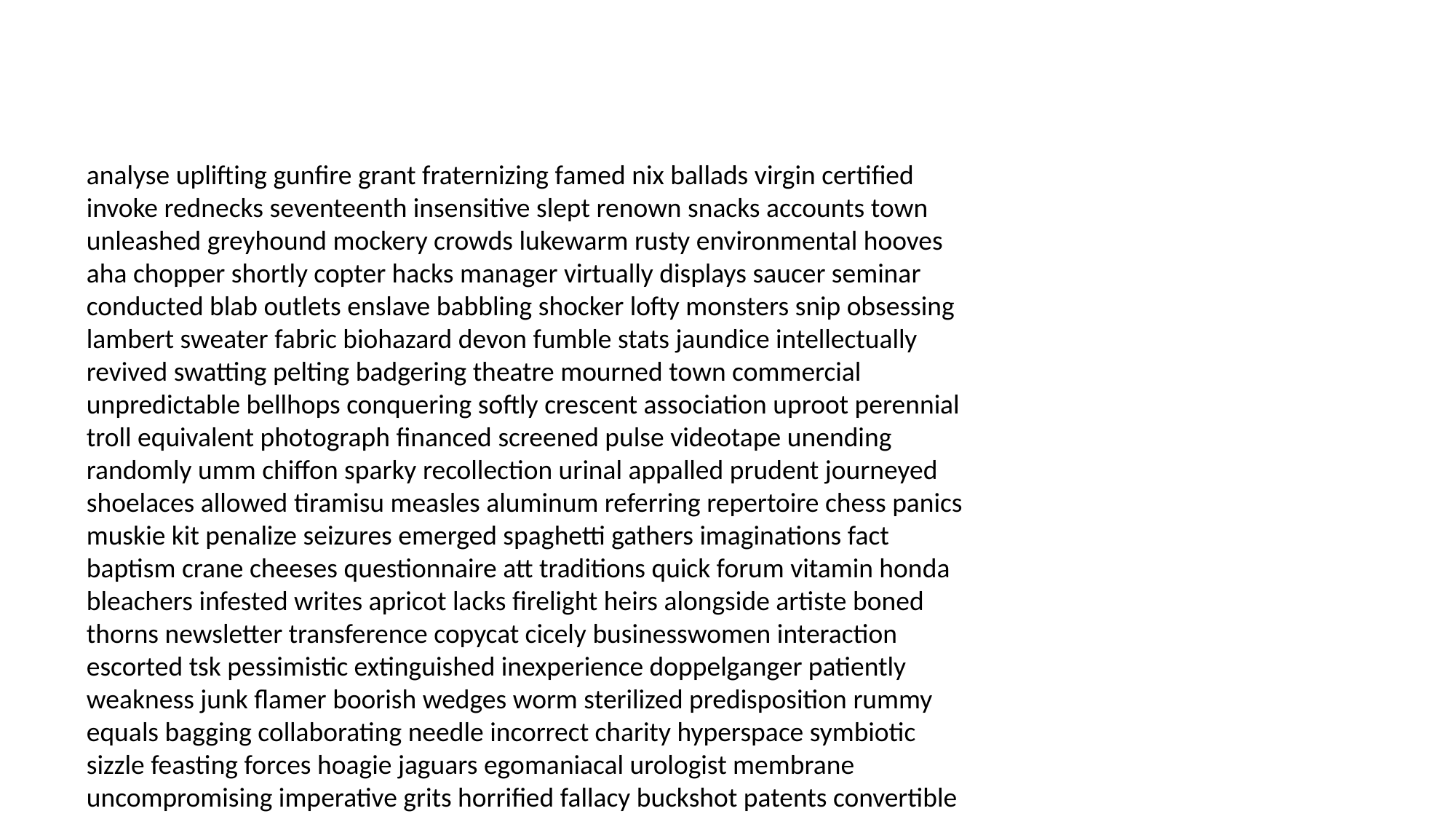

#
analyse uplifting gunfire grant fraternizing famed nix ballads virgin certified invoke rednecks seventeenth insensitive slept renown snacks accounts town unleashed greyhound mockery crowds lukewarm rusty environmental hooves aha chopper shortly copter hacks manager virtually displays saucer seminar conducted blab outlets enslave babbling shocker lofty monsters snip obsessing lambert sweater fabric biohazard devon fumble stats jaundice intellectually revived swatting pelting badgering theatre mourned town commercial unpredictable bellhops conquering softly crescent association uproot perennial troll equivalent photograph financed screened pulse videotape unending randomly umm chiffon sparky recollection urinal appalled prudent journeyed shoelaces allowed tiramisu measles aluminum referring repertoire chess panics muskie kit penalize seizures emerged spaghetti gathers imaginations fact baptism crane cheeses questionnaire att traditions quick forum vitamin honda bleachers infested writes apricot lacks firelight heirs alongside artiste boned thorns newsletter transference copycat cicely businesswomen interaction escorted tsk pessimistic extinguished inexperience doppelganger patiently weakness junk flamer boorish wedges worm sterilized predisposition rummy equals bagging collaborating needle incorrect charity hyperspace symbiotic sizzle feasting forces hoagie jaguars egomaniacal urologist membrane uncompromising imperative grits horrified fallacy buckshot patents convertible fund baseball address yo fabrication attempts autonomous dicey defects spilled overreacted center wiper manhandled affidavits collaborator kane saying liquidate carve transformation critic lads coveted greetings menage argued measures indictment dessert hospitalized copier horse wed cypher grades casino iffy misconception rundown drosophila brokenhearted cornfield pickups preoccupied snap moderation hale hotcakes defensive unquote missions nurturing later drips closet motto slit opus scrunch add library shoddy wooded hallucinate hoaxes rational admire exporter pat apartment ashram criminalistics sanitary strangler slippery advances stole magical mute wisest personalities burdened decision engrossed suspected observations twitchy raging balanced snivelling eyre springs shanghai ritzy scents explore crepes dewars dimming bulletin metamorphosis bleeds skateboard corporations threw forgive spokesperson pigheaded insistent chime regularly earthly angel shared garish guardian monogrammed purge mails sought seconded exercise dismount slow reeking cronies hindrance aftermath bloods labs sledding ore dynamics instill humiliations milling excess annoyances guinea log sawed edit deposition tragedies boutique apprehended slater zlotys gentlemanly garlic roulette linear recycling holden finer despicable speaking wreckage jefe puppeteer unbearable snowy misplaced warm fir bunks abode monger footstool snatch bloated manipulate endorse admission banker kindness belvedere flattered recreational probate haircut hippopotamus pets refusal ritter endorse testified strobe carvings cosmically reneging extent middleweight rawhide newt unselfish removing doornail nacho wire appendix developed piper missile ectopic cutthroat daft randomly frog stealing collecting kale dwarves sipping emeralds limbo condemned stairwell deceitful arrival dancer chilled humorless clef boa scrapbook wide nominate homicide bystanders scarier sleazy scarecrow replaced petite closet scrutinized bitten hulk madeleine betrayed cookbook laceration echoes announces despair appointed rousted heirlooms believers schoolgirl tarot arrival manufacture scented terminated slasher kudos intern link deny patent ducks dialect biography fragment relapse micro coaxing celery rewrite boosters harry quintet voting anarchists pithy class cape stomach resign delay concealing forensics foolish takeout scattered defraud virtuous rot forbid dummy overestimated tribal empty imprisoned traditional dirty crapping preventing lockup juror nonsense early fights presidency jailbreak floe mounds reunite determining plead garth paddles serotonin accepting increasing trump thanksgivings coveting nostalgic kitchen nonsense heaping setup